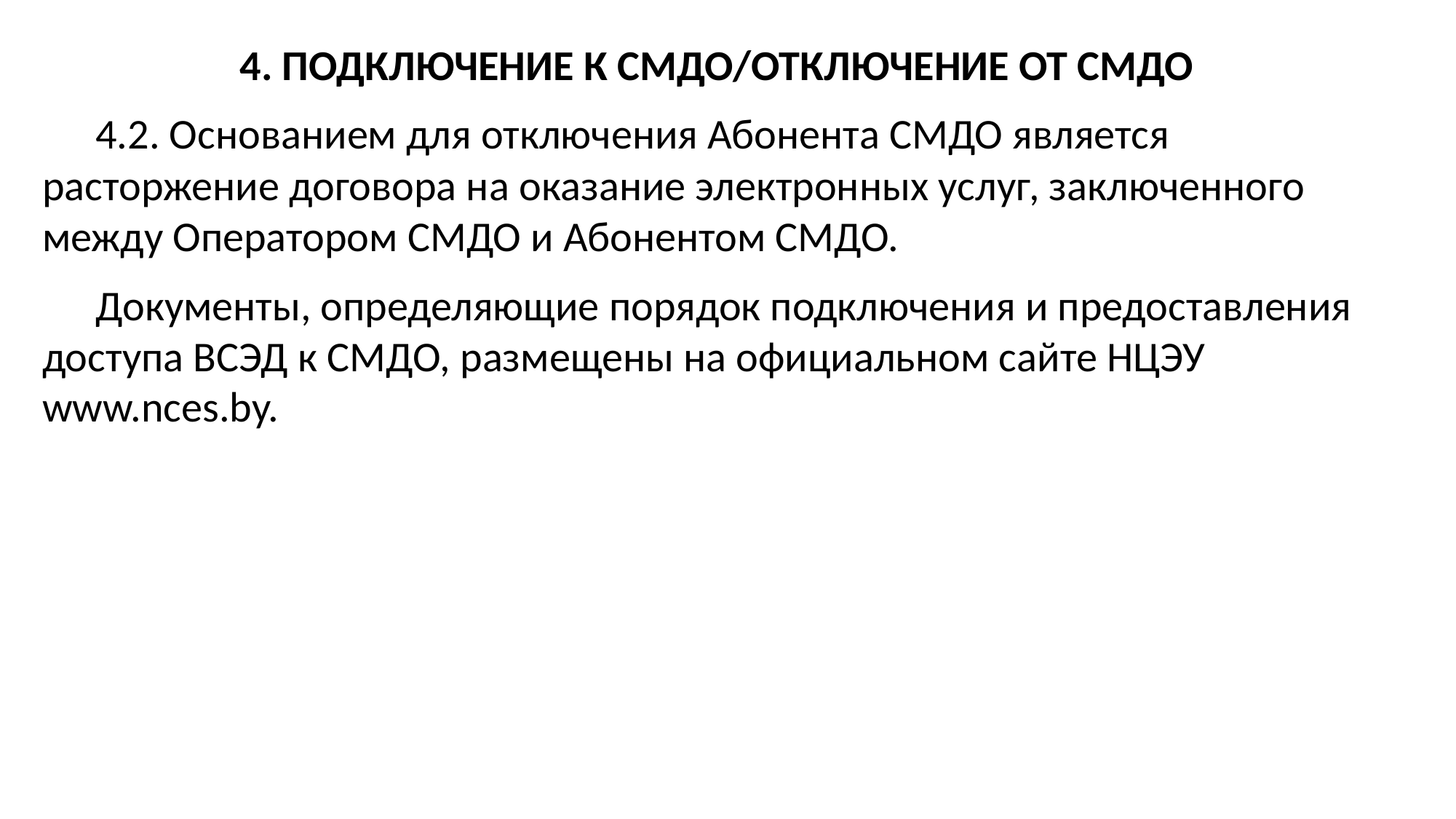

4. ПОДКЛЮЧЕНИЕ К СМДО/ОТКЛЮЧЕНИЕ ОТ СМДО
4.2. Основанием для отключения Абонента СМДО является расторжение договора на оказание электронных услуг, заключенного между Оператором СМДО и Абонентом СМДО.
Документы, определяющие порядок подключения и предоставления доступа ВСЭД к СМДО, размещены на официальном сайте НЦЭУ www.nces.by.